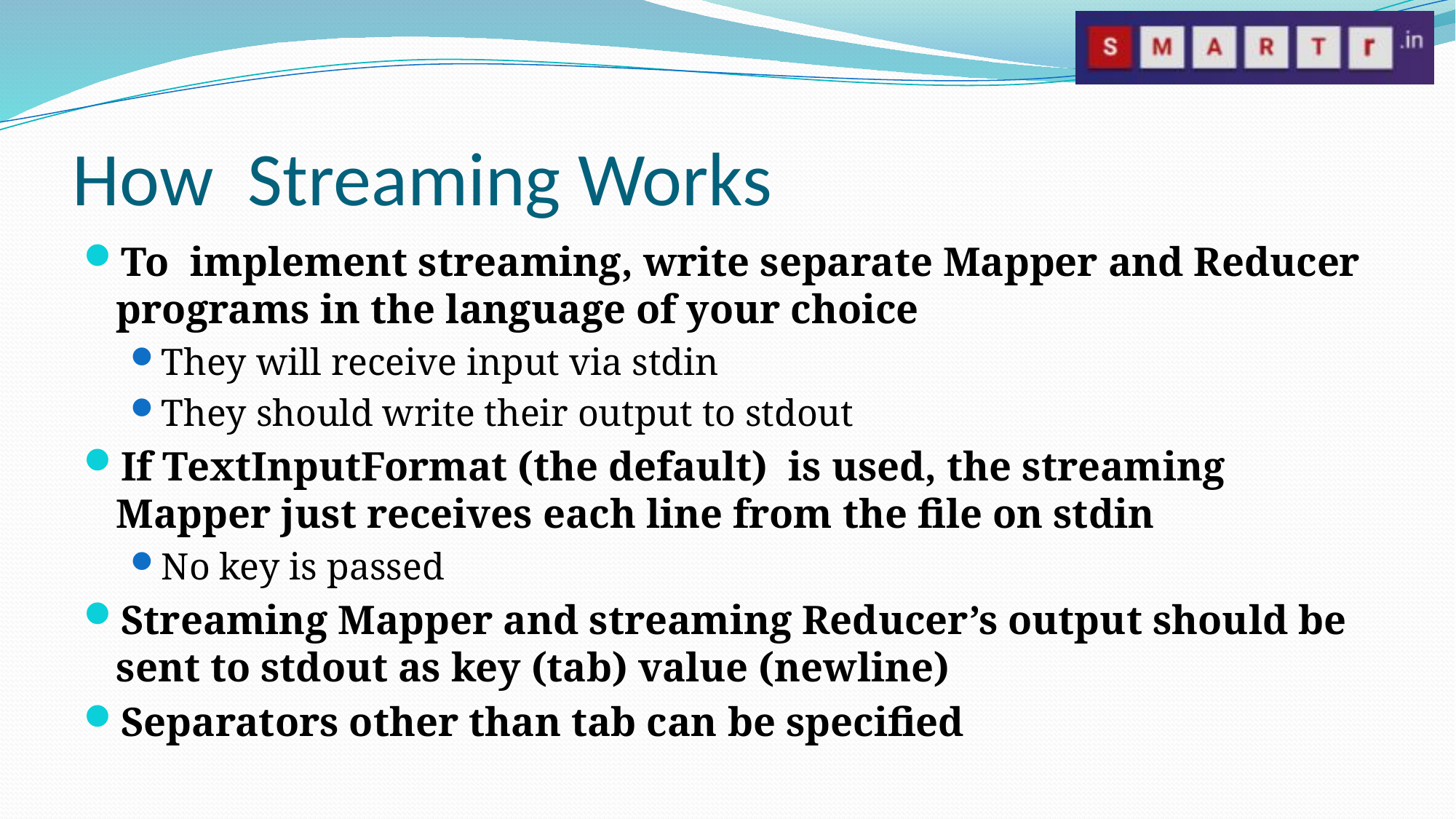

# How  Streaming Works
To  implement streaming, write separate Mapper and Reducer programs in the language of your choice
They will receive input via stdin
They should write their output to stdout
If TextInputFormat (the default)  is used, the streaming  Mapper just receives each line from the file on stdin
No key is passed
Streaming Mapper and streaming Reducer’s output should be sent to stdout as key (tab) value (newline)
Separators other than tab can be specified